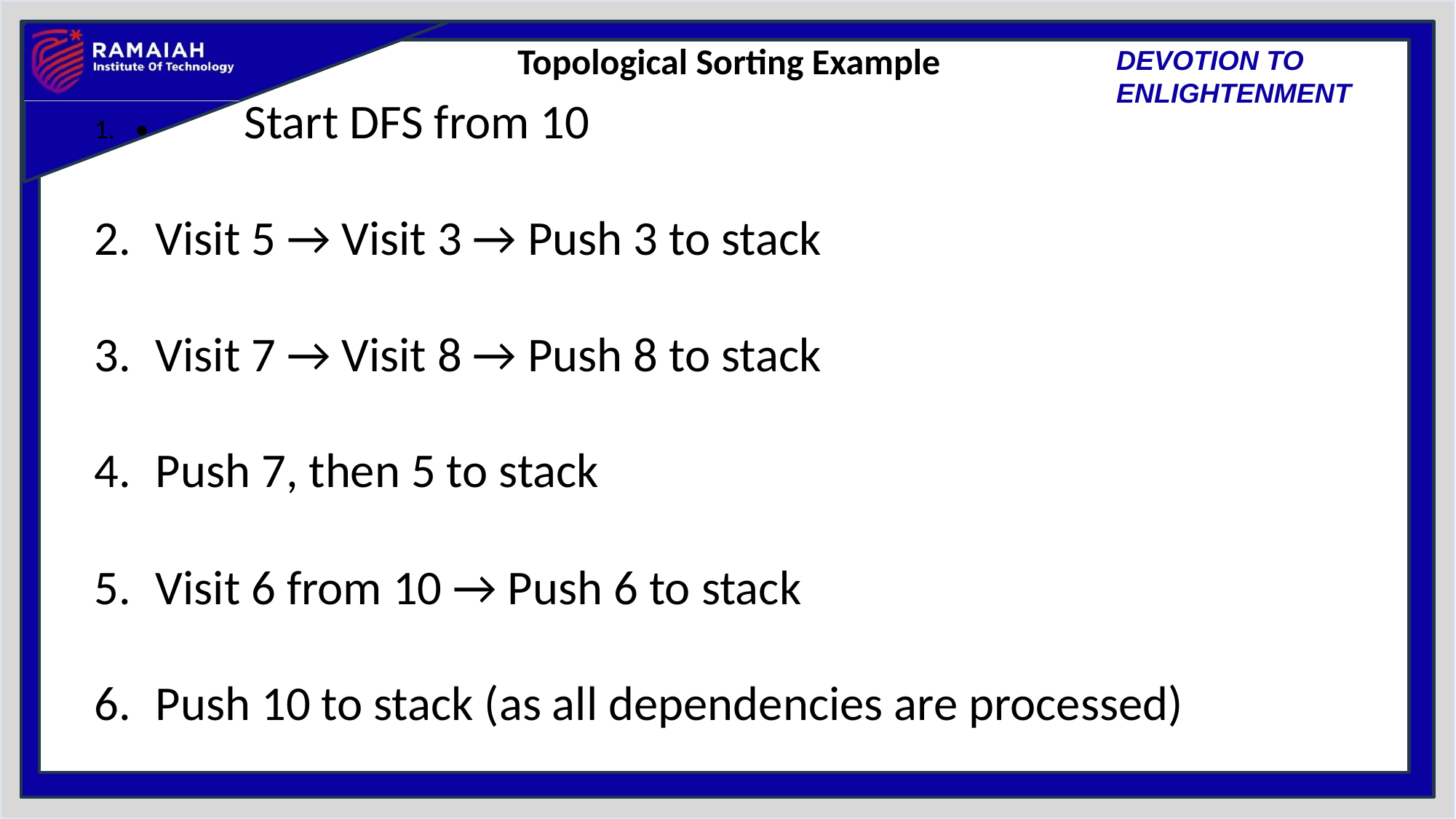

# Topological Sorting Example
•	Start DFS from 10

Visit 5 → Visit 3 → Push 3 to stack

Visit 7 → Visit 8 → Push 8 to stack

Push 7, then 5 to stack

Visit 6 from 10 → Push 6 to stack

Push 10 to stack (as all dependencies are processed)